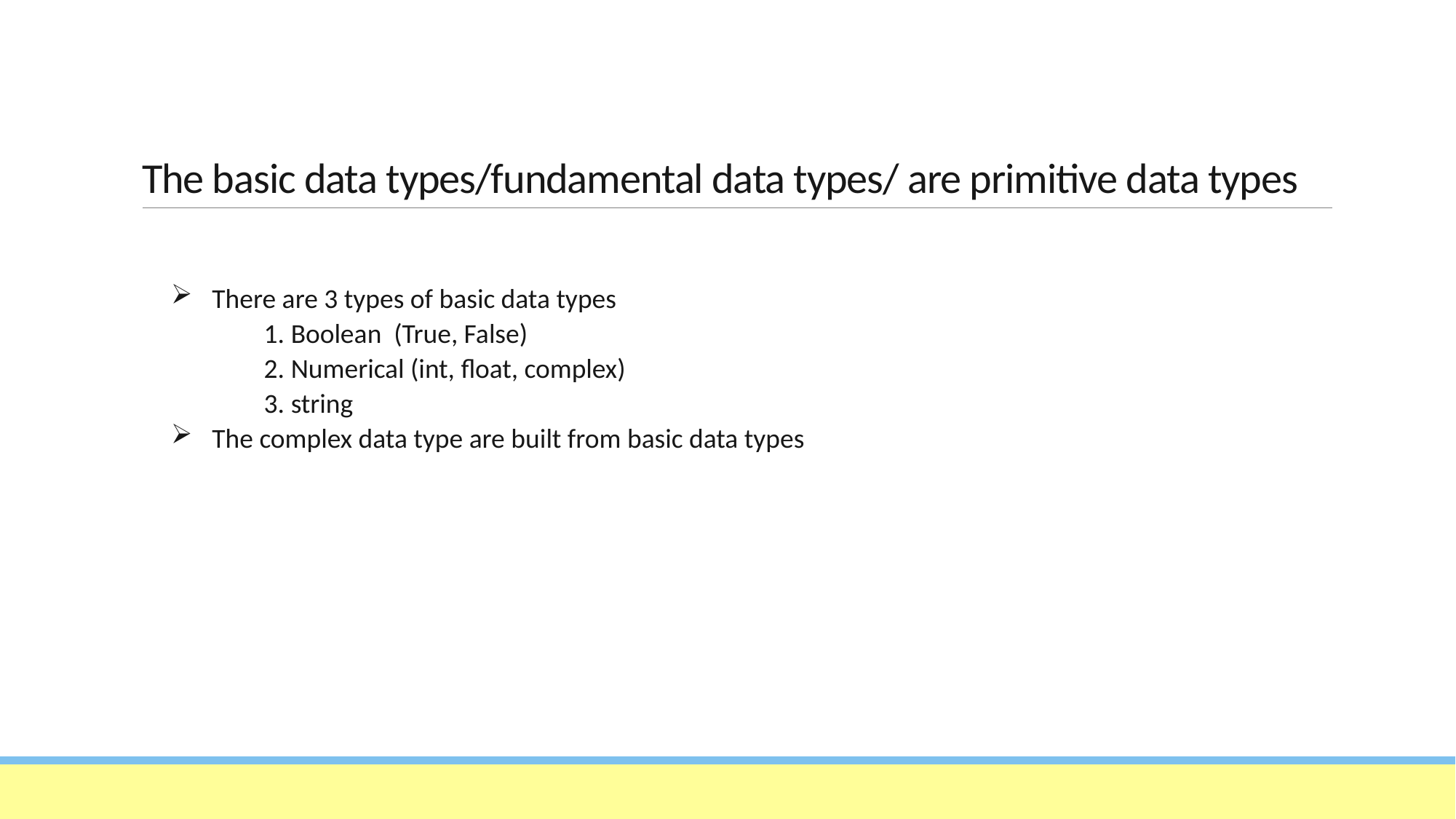

# The basic data types/fundamental data types/ are primitive data types

There are 3 types of basic data types
               1. Boolean  (True, False)
               2. Numerical (int, float, complex)
               3. string
The complex data type are built from basic data types